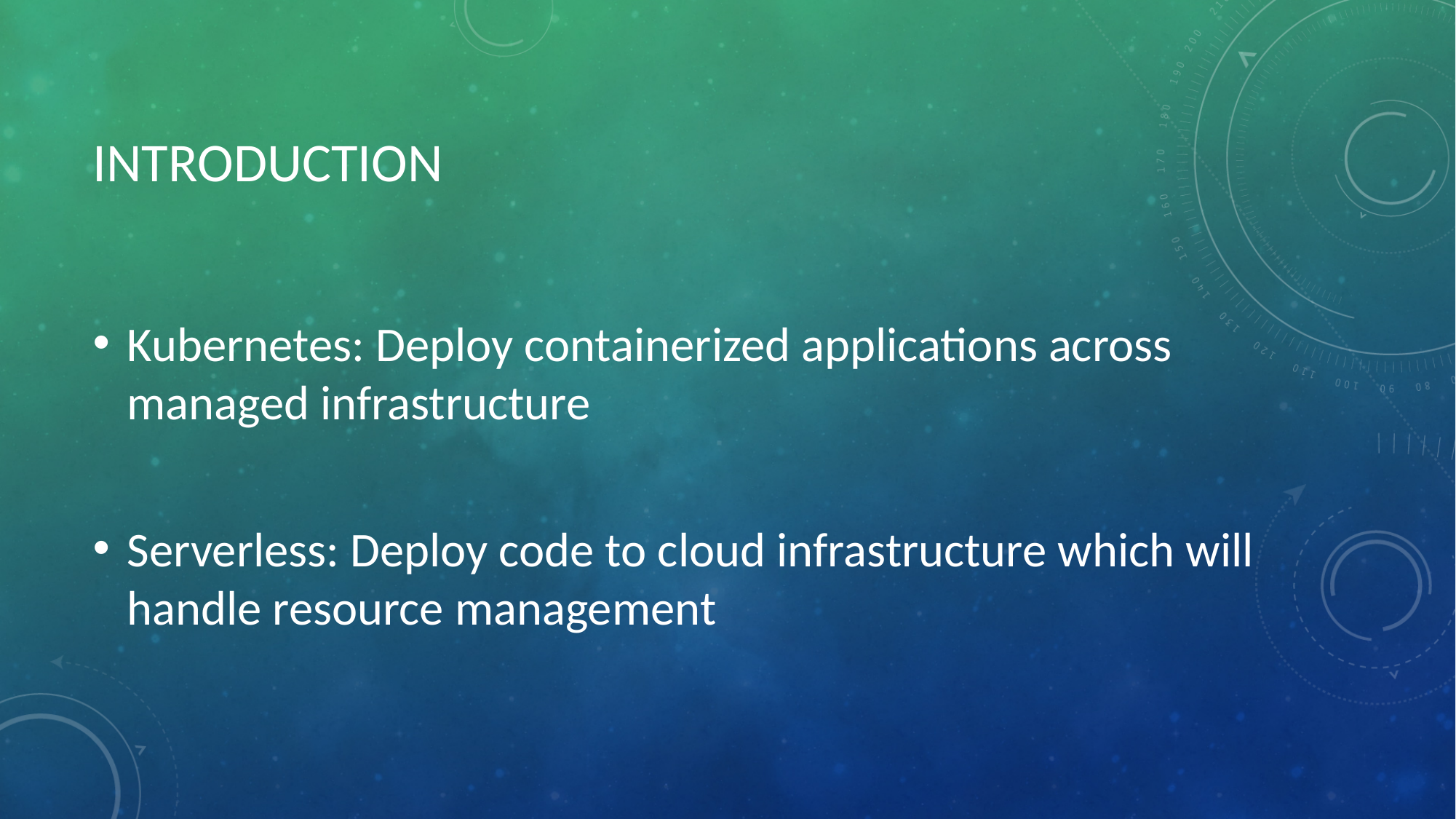

# Introduction
Kubernetes: Deploy containerized applications across managed infrastructure

Serverless: Deploy code to cloud infrastructure which will handle resource management